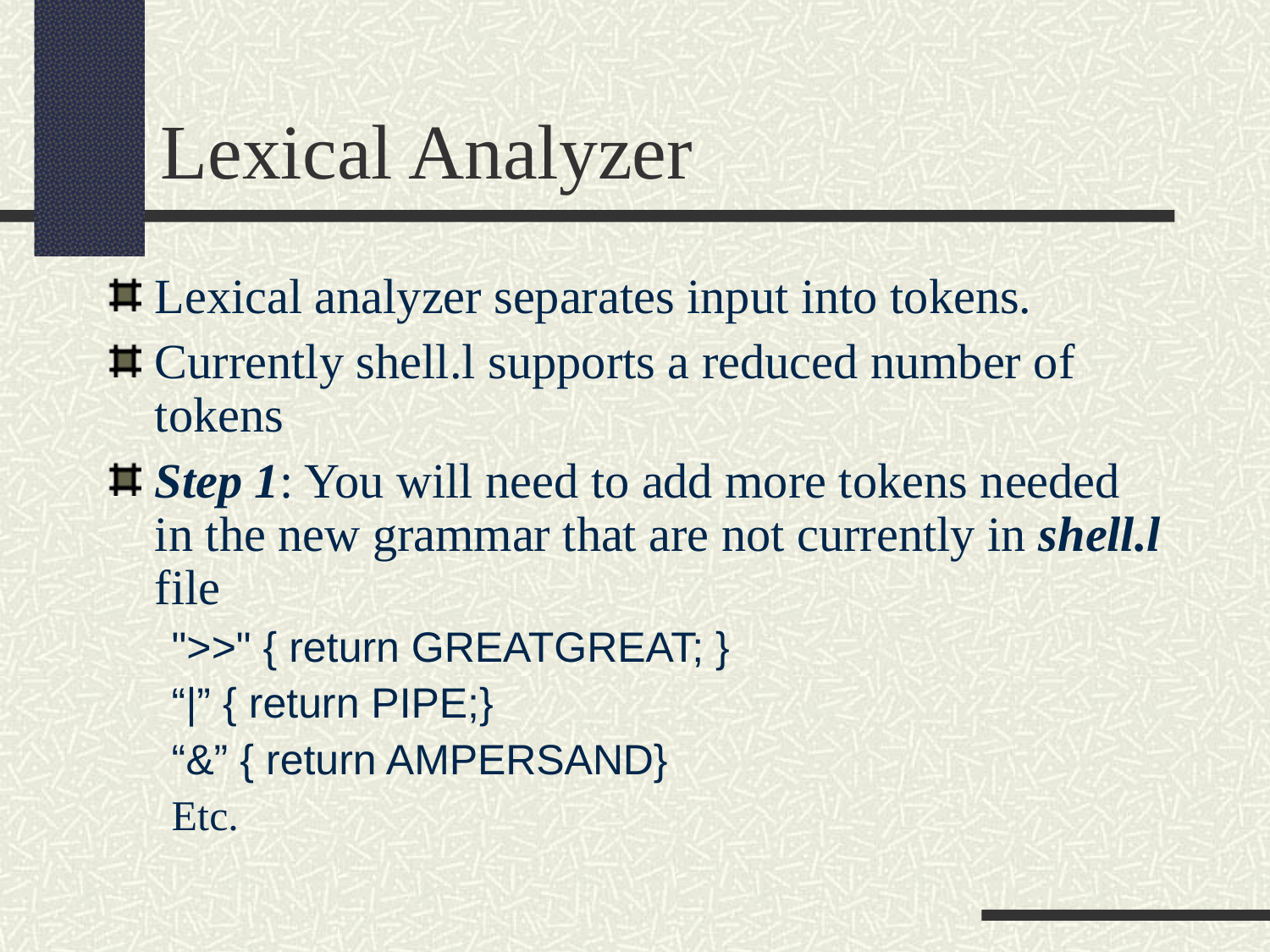

Lexical Analyzer
Lexical analyzer separates input into tokens.
Currently shell.l supports a reduced number of tokens
Step 1: You will need to add more tokens needed in the new grammar that are not currently in shell.l file
">>" { return GREATGREAT; }
“|” { return PIPE;}
“&” { return AMPERSAND}
Etc.